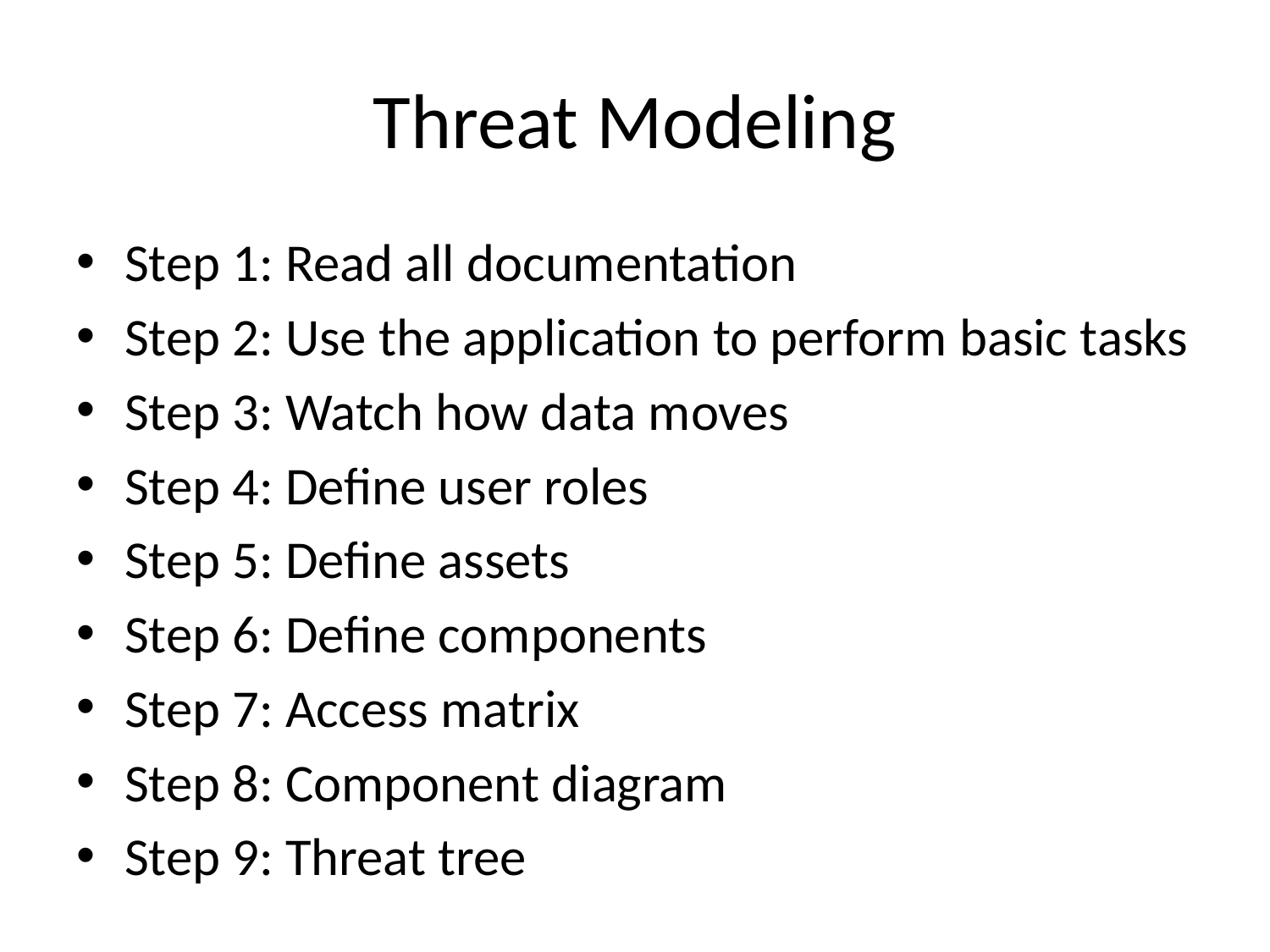

# Threat Modeling
Step 1: Read all documentation
Step 2: Use the application to perform basic tasks
Step 3: Watch how data moves
Step 4: Define user roles
Step 5: Define assets
Step 6: Define components
Step 7: Access matrix
Step 8: Component diagram
Step 9: Threat tree